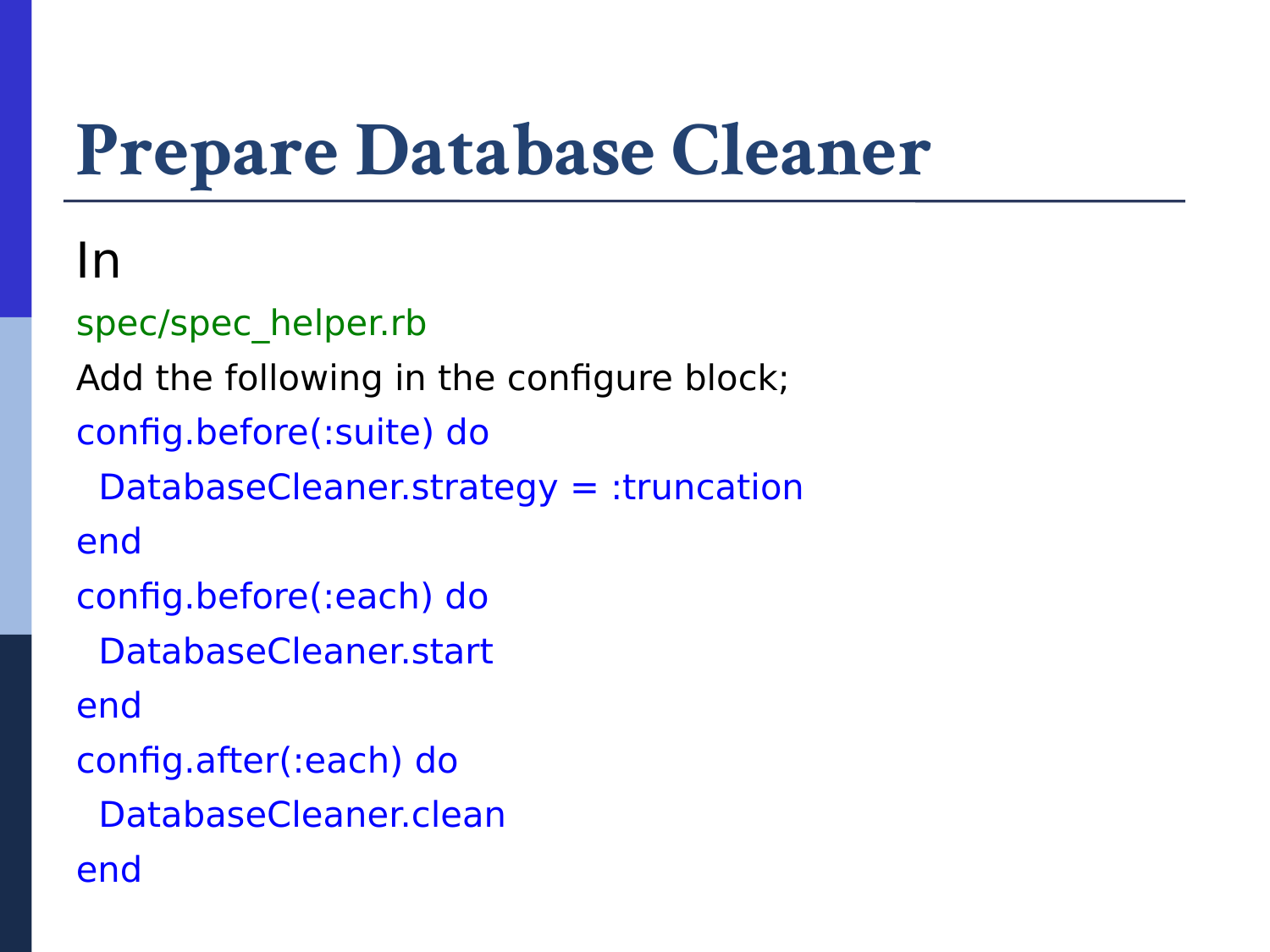

# Prepare Database Cleaner
In
spec/spec_helper.rb
Add the following in the configure block;
config.before(:suite) do
  DatabaseCleaner.strategy = :truncation
end
config.before(:each) do
  DatabaseCleaner.start
end
config.after(:each) do
  DatabaseCleaner.clean
end